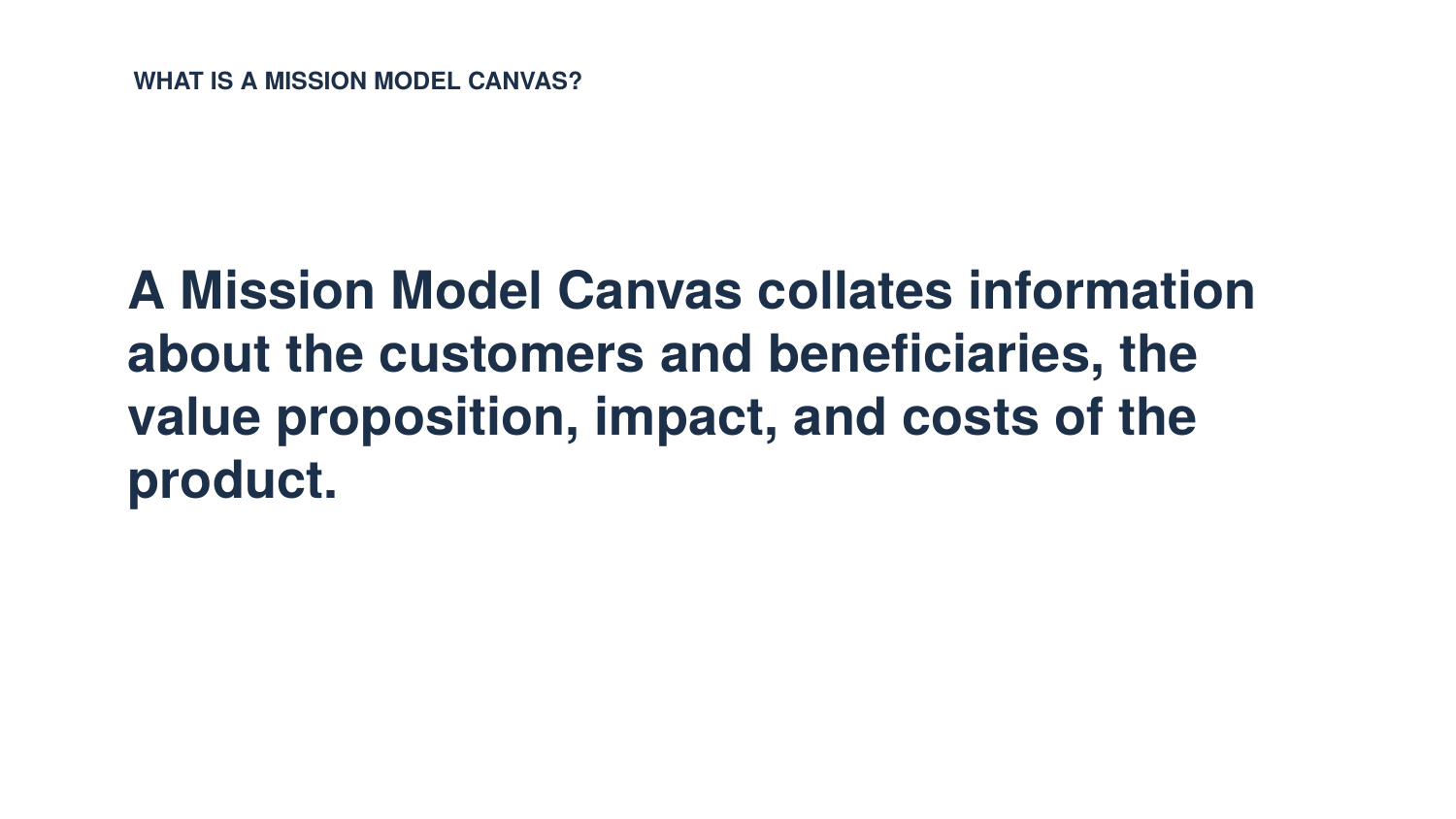

WHAT IS A MISSION MODEL CANVAS?
# A Mission Model Canvas collates information about the customers and beneficiaries, the value proposition, impact, and costs of the product.